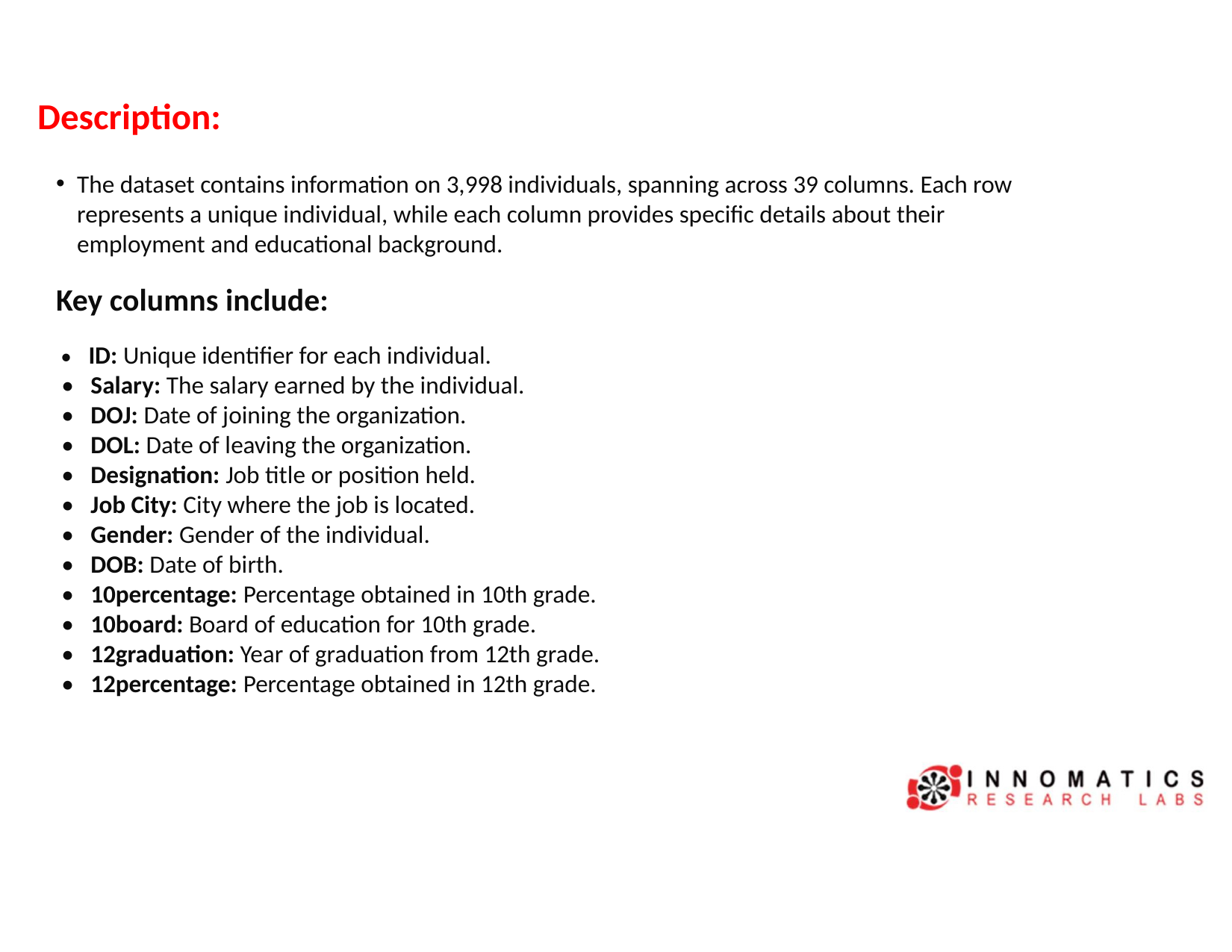

# Description:
The dataset contains information on 3,998 individuals, spanning across 39 columns. Each row represents a unique individual, while each column provides specific details about their employment and educational background.

Key columns include:

 •   ID: Unique identifier for each individual.
 •   Salary: The salary earned by the individual.
 •   DOJ: Date of joining the organization.
 •   DOL: Date of leaving the organization.
 •   Designation: Job title or position held.
 •   Job City: City where the job is located.
 •   Gender: Gender of the individual.
 •   DOB: Date of birth.
 •   10percentage: Percentage obtained in 10th grade.
 •   10board: Board of education for 10th grade.
 •   12graduation: Year of graduation from 12th grade.
 •   12percentage: Percentage obtained in 12th grade.